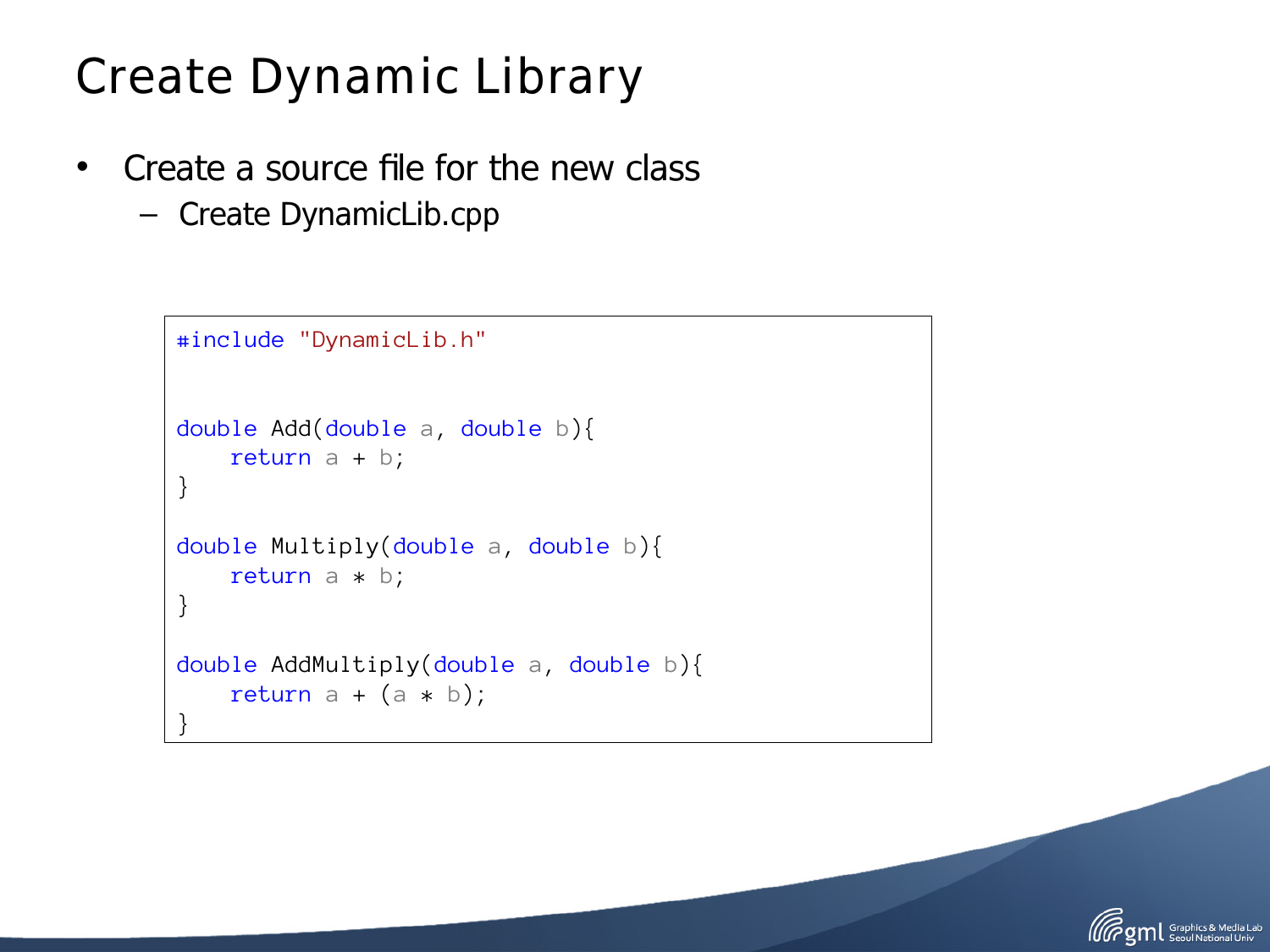

# Create Dynamic Library
Create a source file for the new class
Create DynamicLib.cpp
#include "DynamicLib.h"

double Add(double a, double b){
    return a + b;
}

double Multiply(double a, double b){
    return a * b;
}

double AddMultiply(double a, double b){
    return a + (a * b);
}